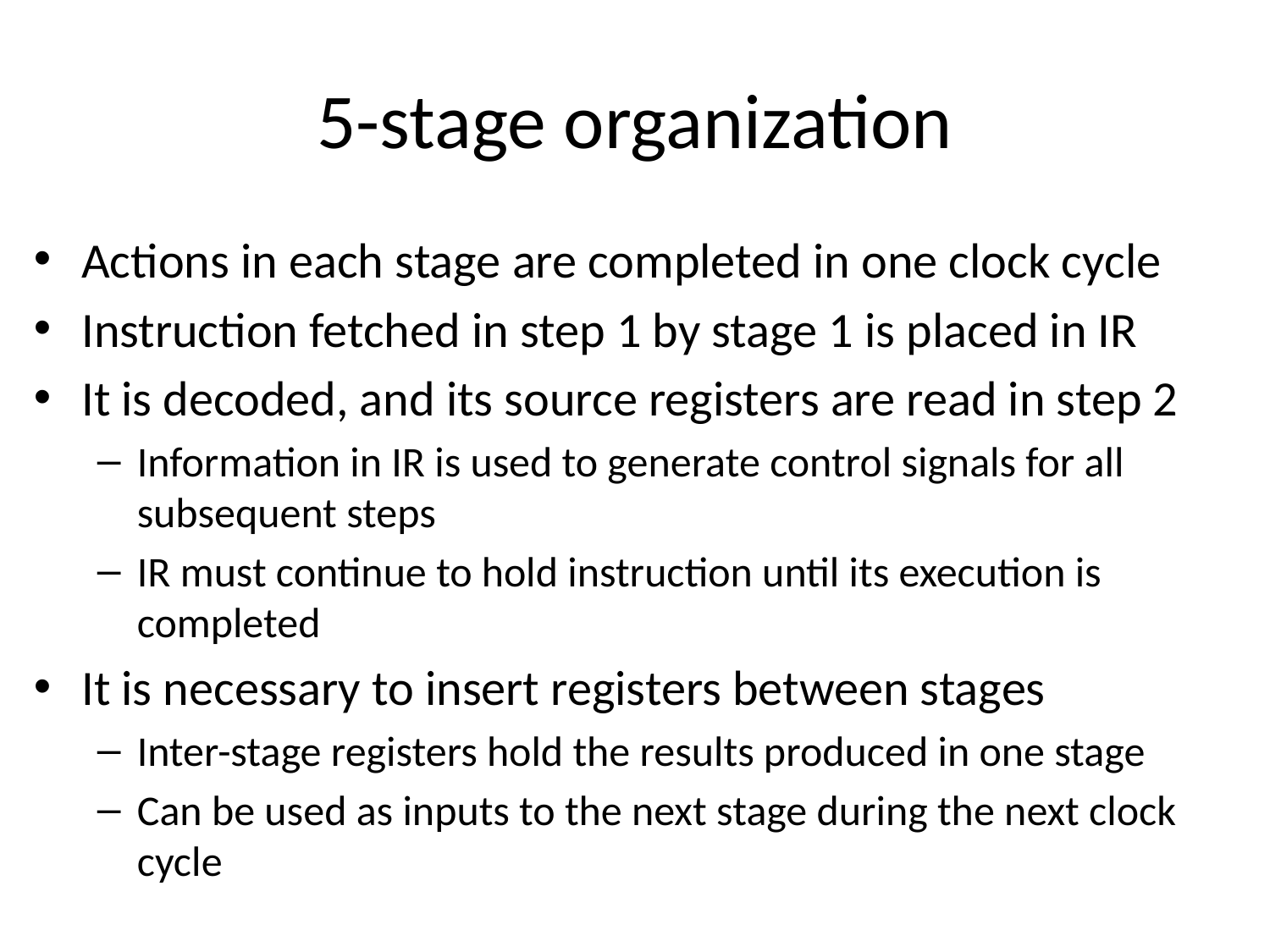

# 5-stage organization
Actions in each stage are completed in one clock cycle
Instruction fetched in step 1 by stage 1 is placed in IR
It is decoded, and its source registers are read in step 2
Information in IR is used to generate control signals for all subsequent steps
IR must continue to hold instruction until its execution is completed
It is necessary to insert registers between stages
Inter-stage registers hold the results produced in one stage
Can be used as inputs to the next stage during the next clock cycle